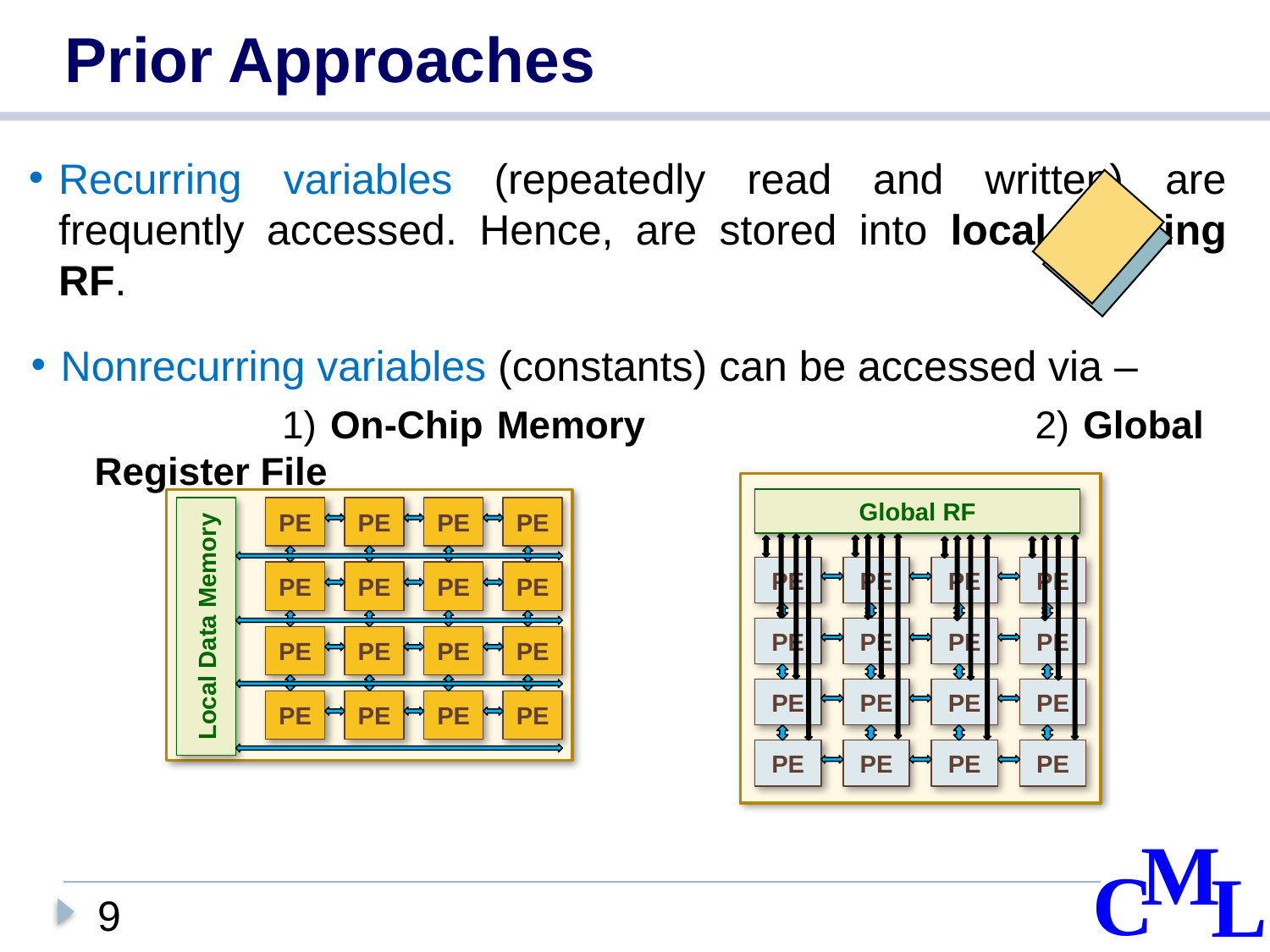

# Prior Approaches
Recurring variables (repeatedly read and written) are frequently accessed. Hence, are stored into local rotating RF.

Nonrecurring variables (constants) can be accessed via –
  	    1) On-Chip Memory                	        2) Global Register File

Global RF

PE
PE
PE
PE

PE
PE
PE
PE
PE
PE
PE
PE
PE
PE
PE
PE

PE
PE
PE
PE

PE
PE
PE
PE
Local Data Memory
PE
PE
PE
PE
PE
PE
PE
PE
9